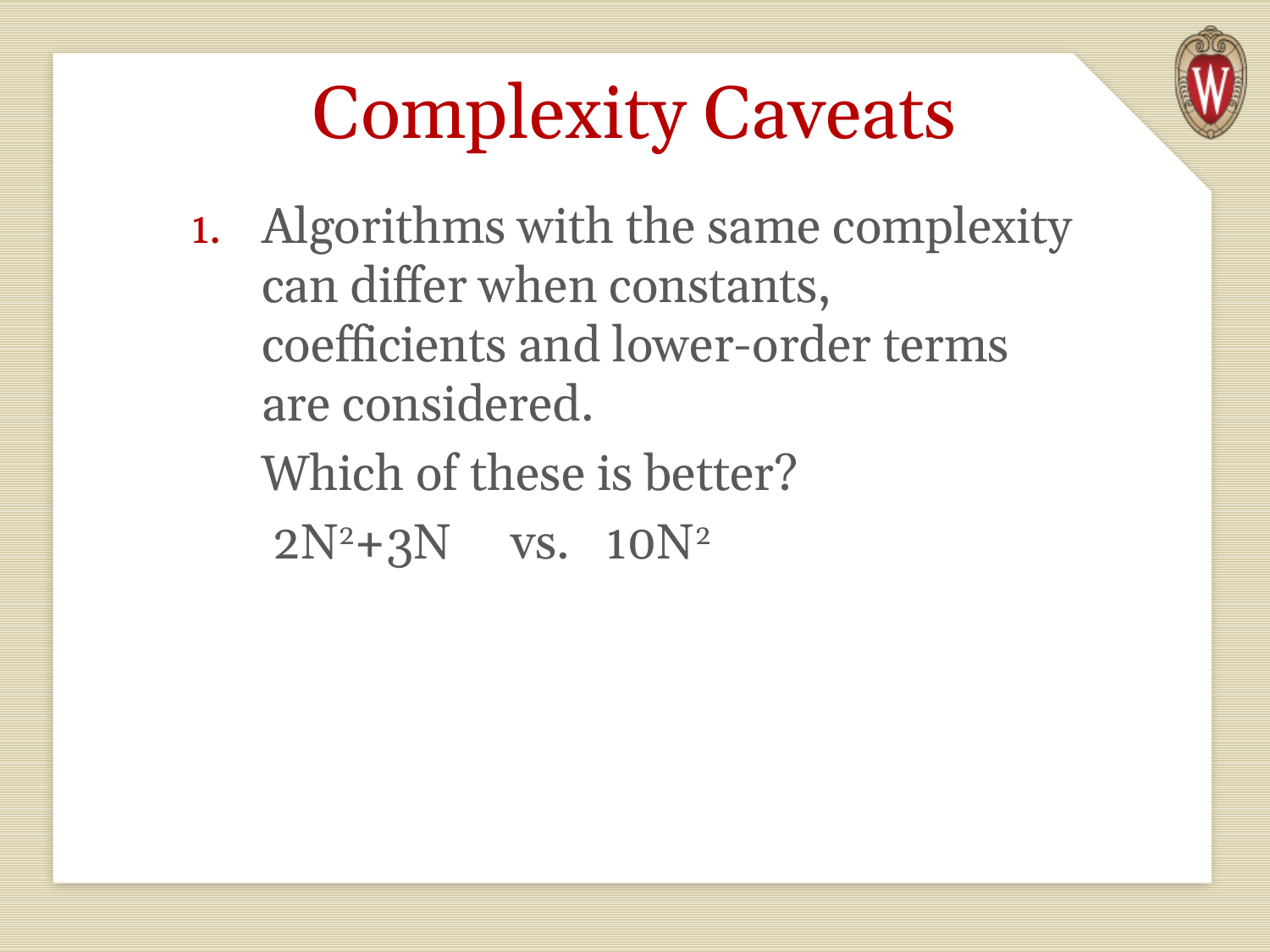

# Complexity Caveats
Algorithms with the same complexity can differ when constants, coefficients and lower-order terms are considered.
      Which of these is better?
       2N2+3N     vs.   10N2